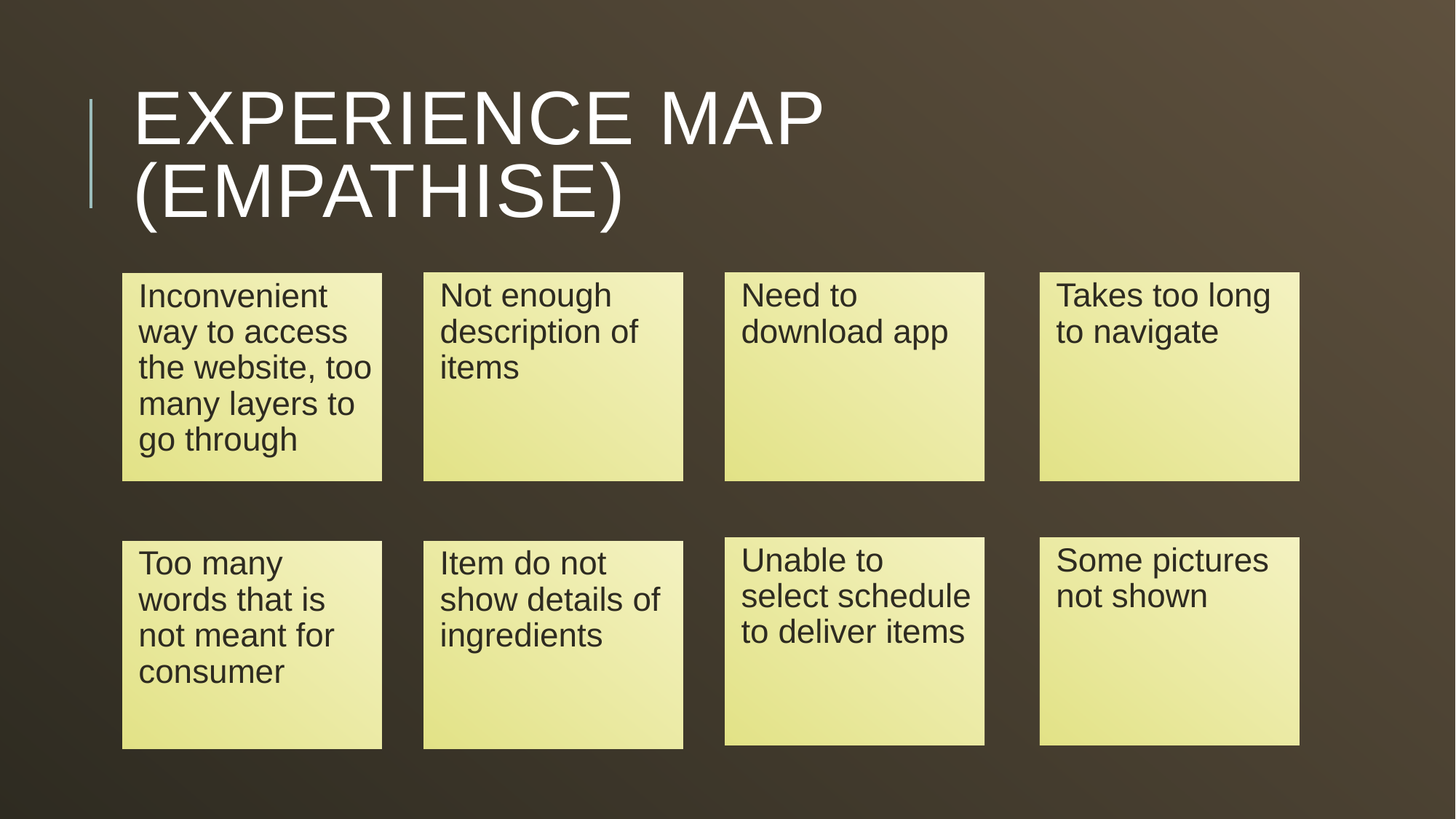

# Experience Map (Empathise)
Takes too long to navigate
Not enough description of items
Need to download app
Inconvenient way to access the website, too many layers to go through
Some pictures not shown
Unable to select schedule to deliver items
Item do not show details of ingredients
Too many words that is not meant for consumer